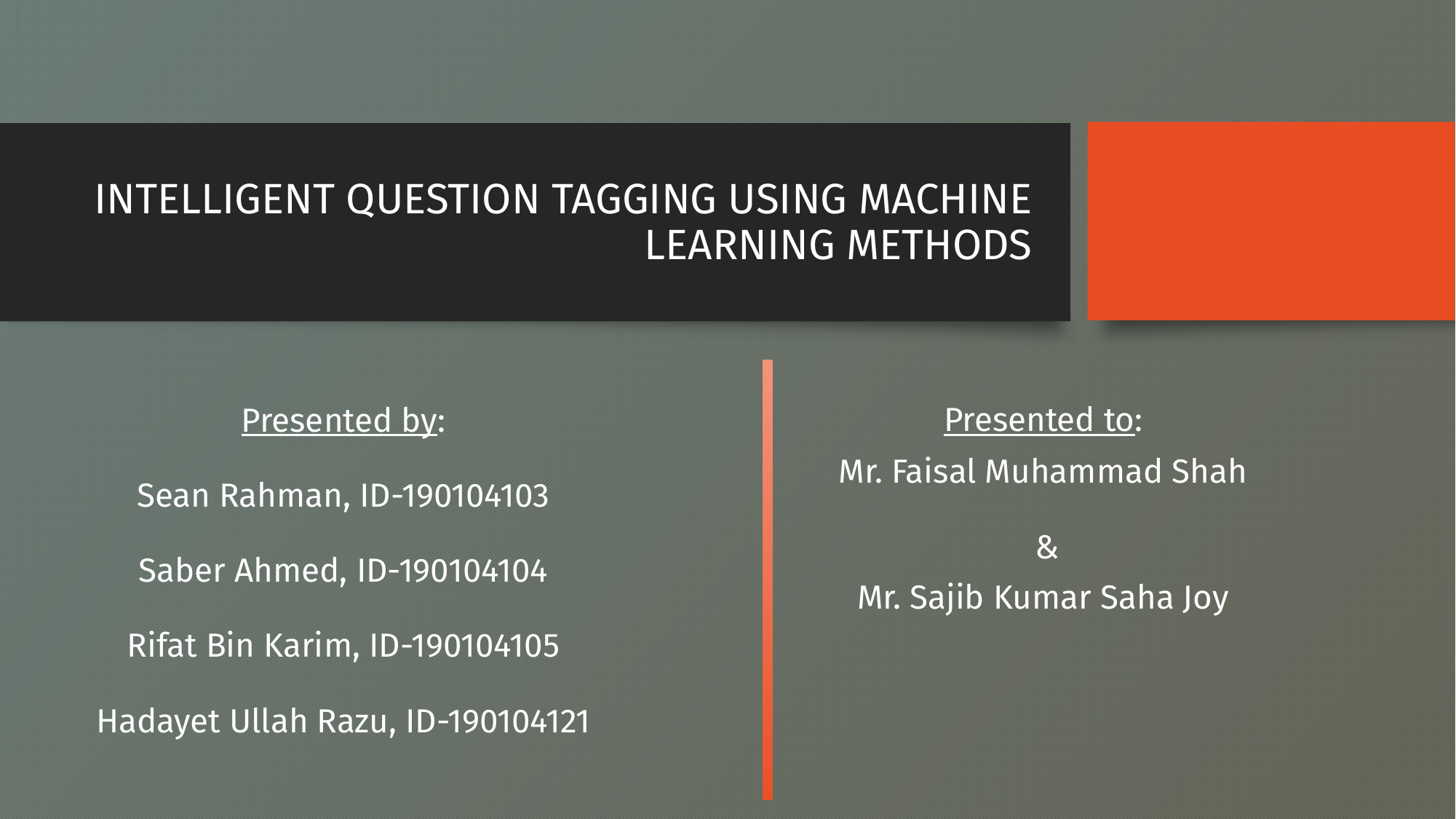

# INTELLIGENT QUESTION TAGGING USING MACHINE LEARNING METHODS

Presented to:
Mr. Faisal Muhammad Shah
		     &
Mr. Sajib Kumar Saha Joy

Presented by:
Sean Rahman, ID-190104103
Saber Ahmed, ID-190104104
Rifat Bin Karim, ID-190104105
Hadayet Ullah Razu, ID-190104121